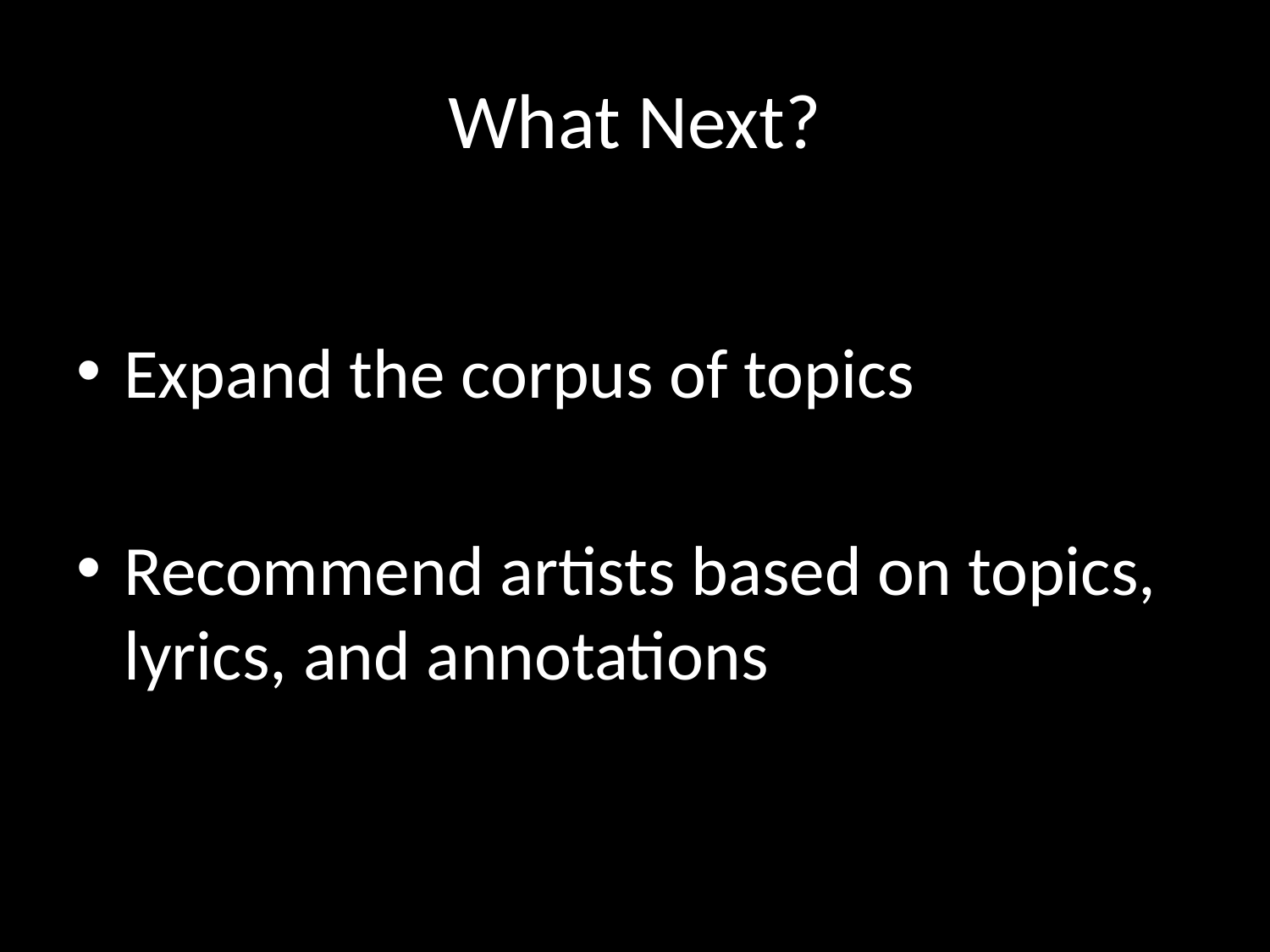

# What Next?

Expand the corpus of topics

Recommend artists based on topics, lyrics, and annotations